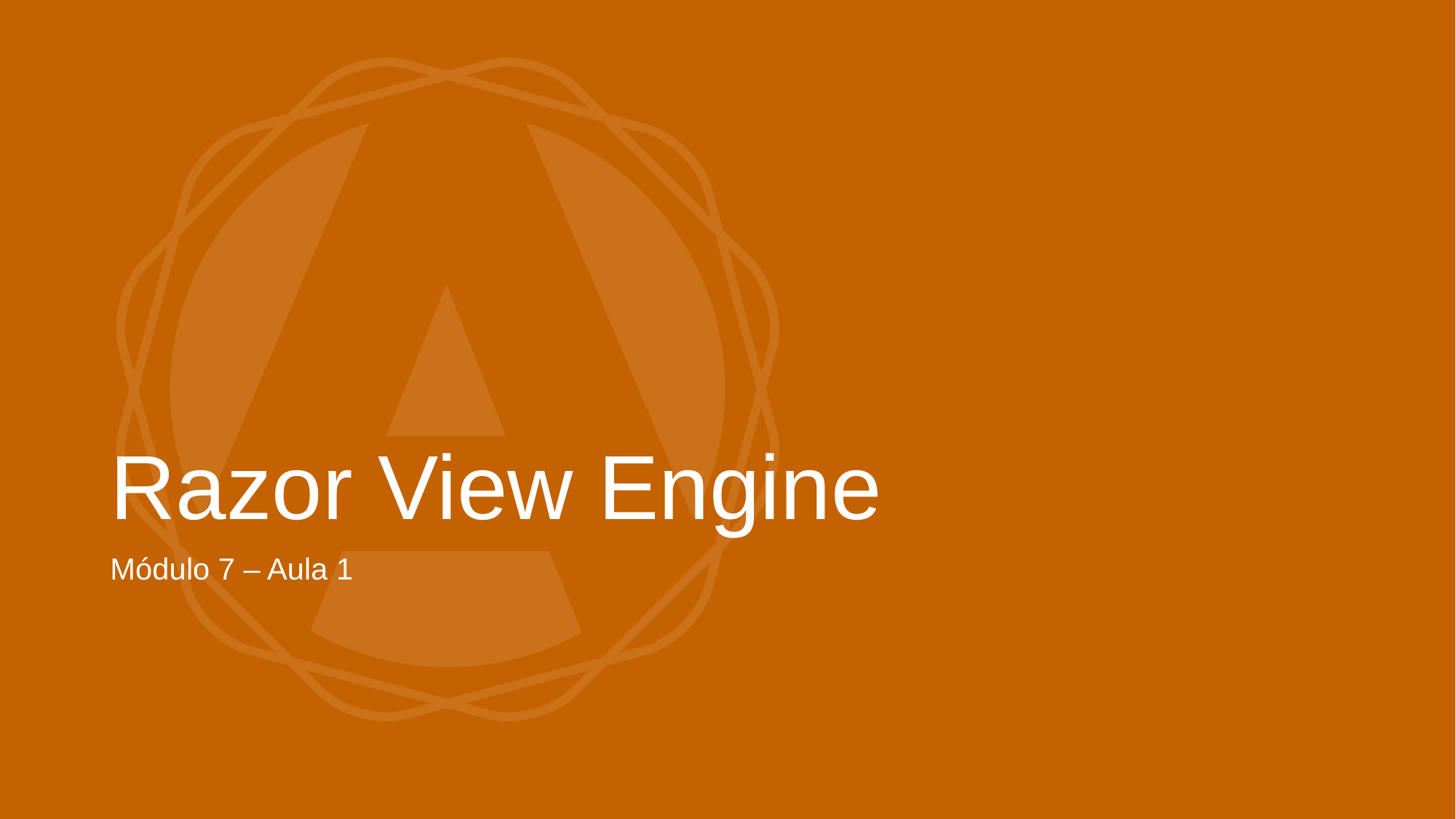

# Razor View Engine
Módulo 7 – Aula 1